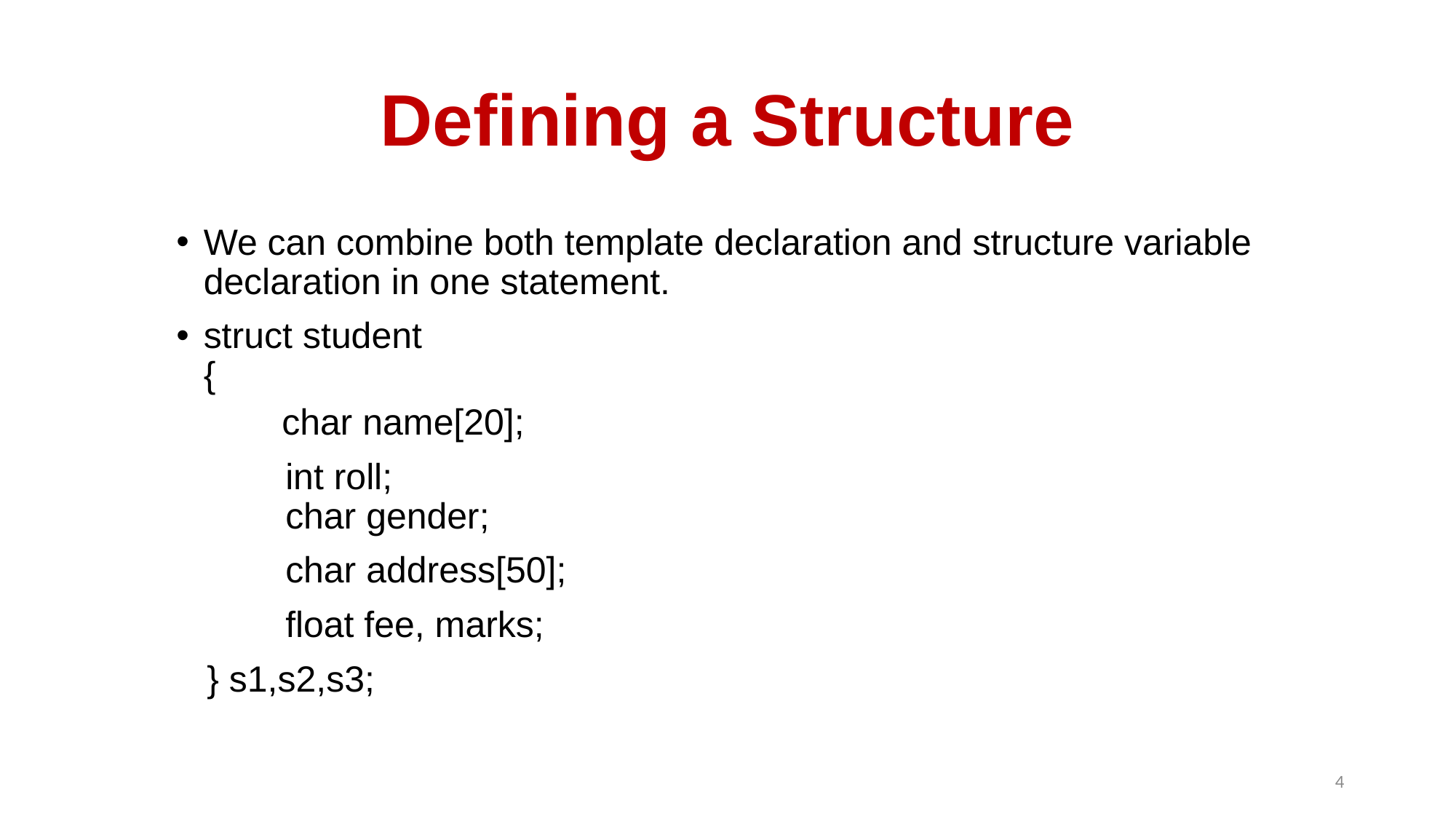

# Defining a Structure
We can combine both template declaration and structure variable declaration in one statement.
struct student
{
     char name[20];
	int roll;
	char gender;
	char address[50];
	float fee, marks;
   } s1,s2,s3;

4